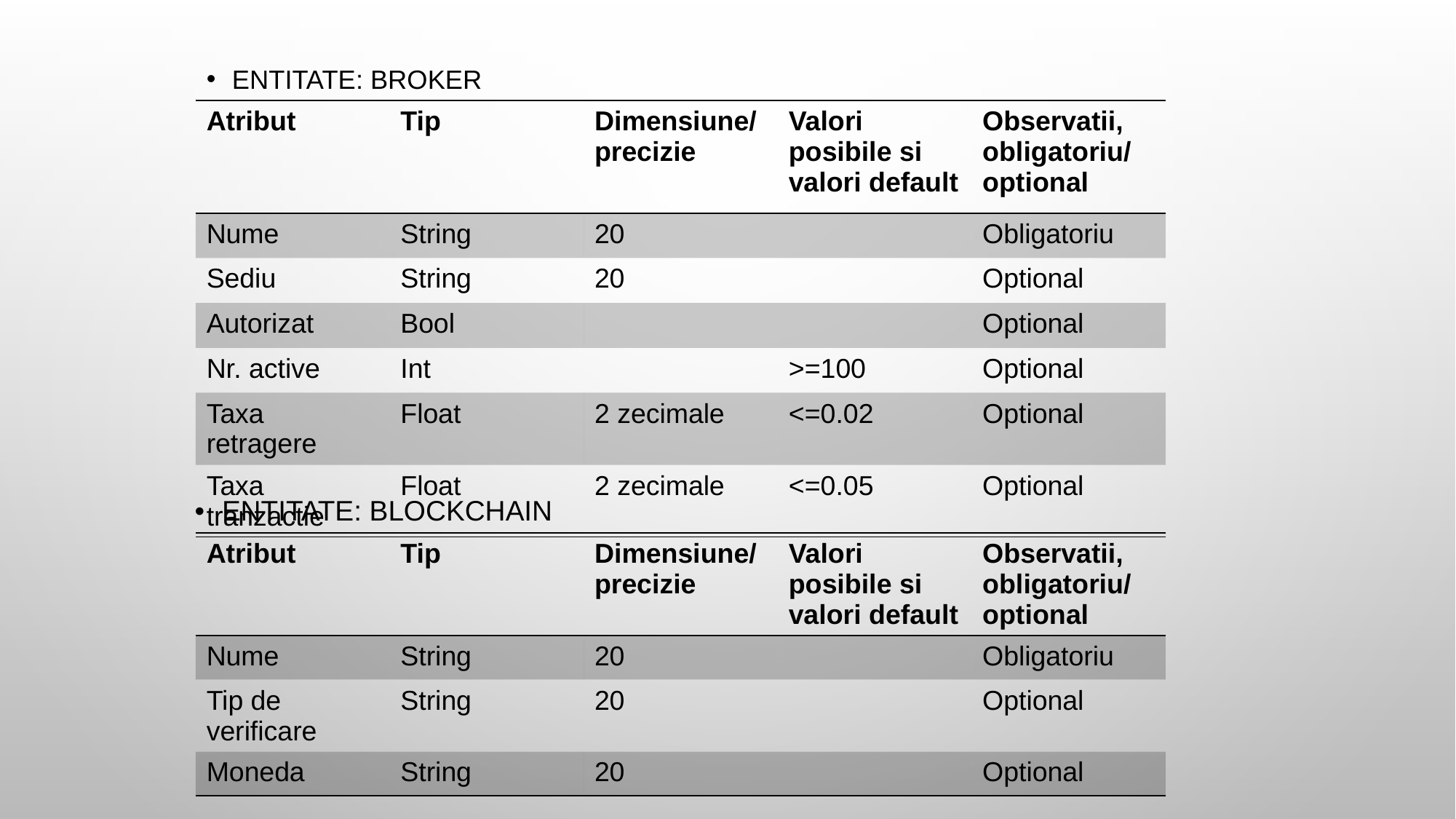

Entitate: BROKER

| Atribut | Tip | Dimensiune/ precizie | Valori posibile si valori default | Observatii, obligatoriu/ optional |
| --- | --- | --- | --- | --- |
| Nume | String | 20 |  | Obligatoriu |
| Sediu | String | 20 |  | Optional |
| Autorizat | Bool |  |  | Optional |
| Nr. active | Int |  | >=100 | Optional |
| Taxa retragere | Float | 2 zecimale | <=0.02 | Optional |
| Taxa tranzactie | Float | 2 zecimale | <=0.05 | Optional |
Entitate: Blockchain

| Atribut | Tip | Dimensiune/ precizie | Valori posibile si valori default | Observatii, obligatoriu/ optional |
| --- | --- | --- | --- | --- |
| Nume | String | 20 |  | Obligatoriu |
| Tip de verificare | String | 20 |  | Optional |
| Moneda | String | 20 |  | Optional |